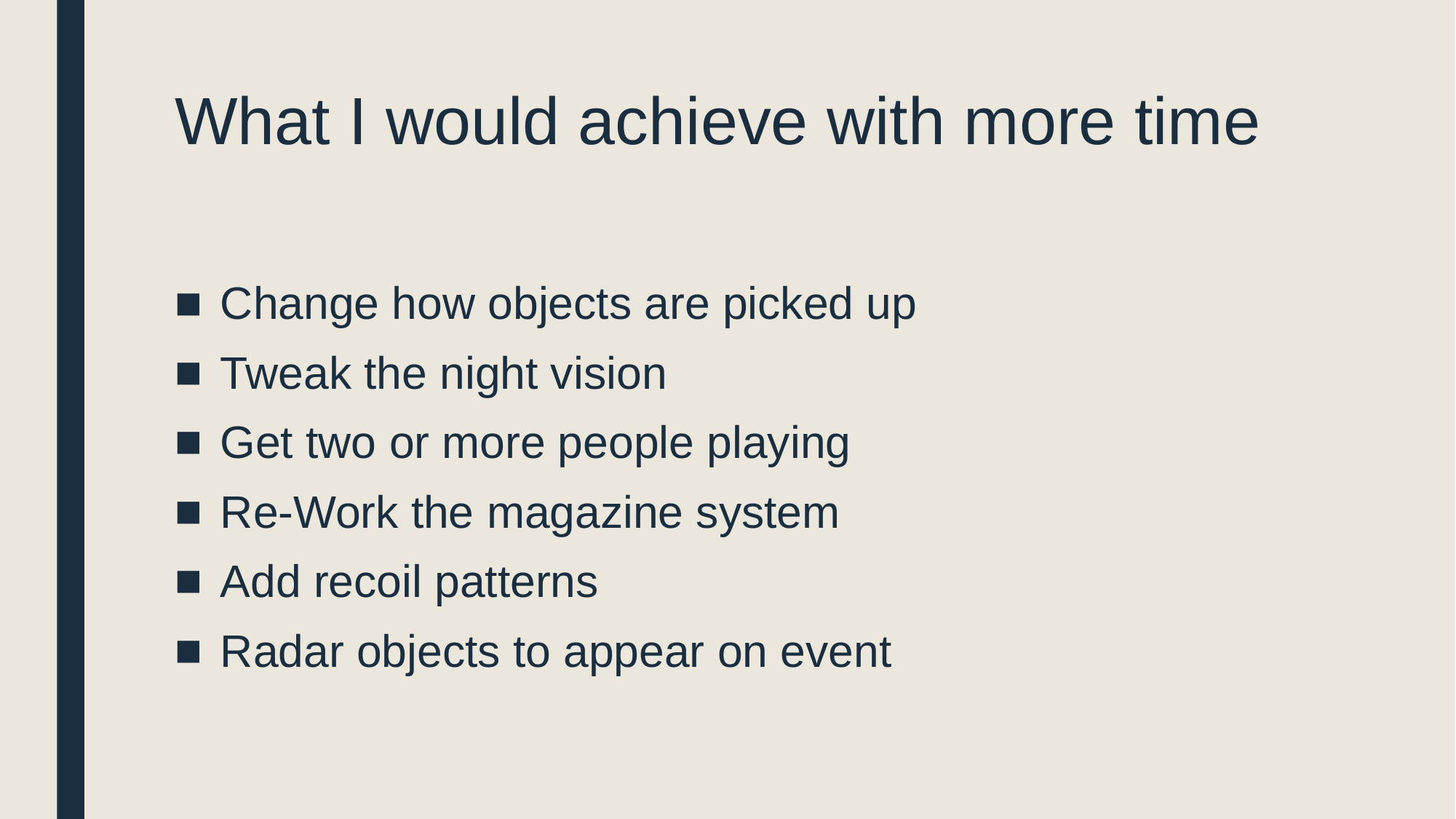

# What I would achieve with more time
Change how objects are picked up
Tweak the night vision
Get two or more people playing
Re-Work the magazine system
Add recoil patterns
Radar objects to appear on event